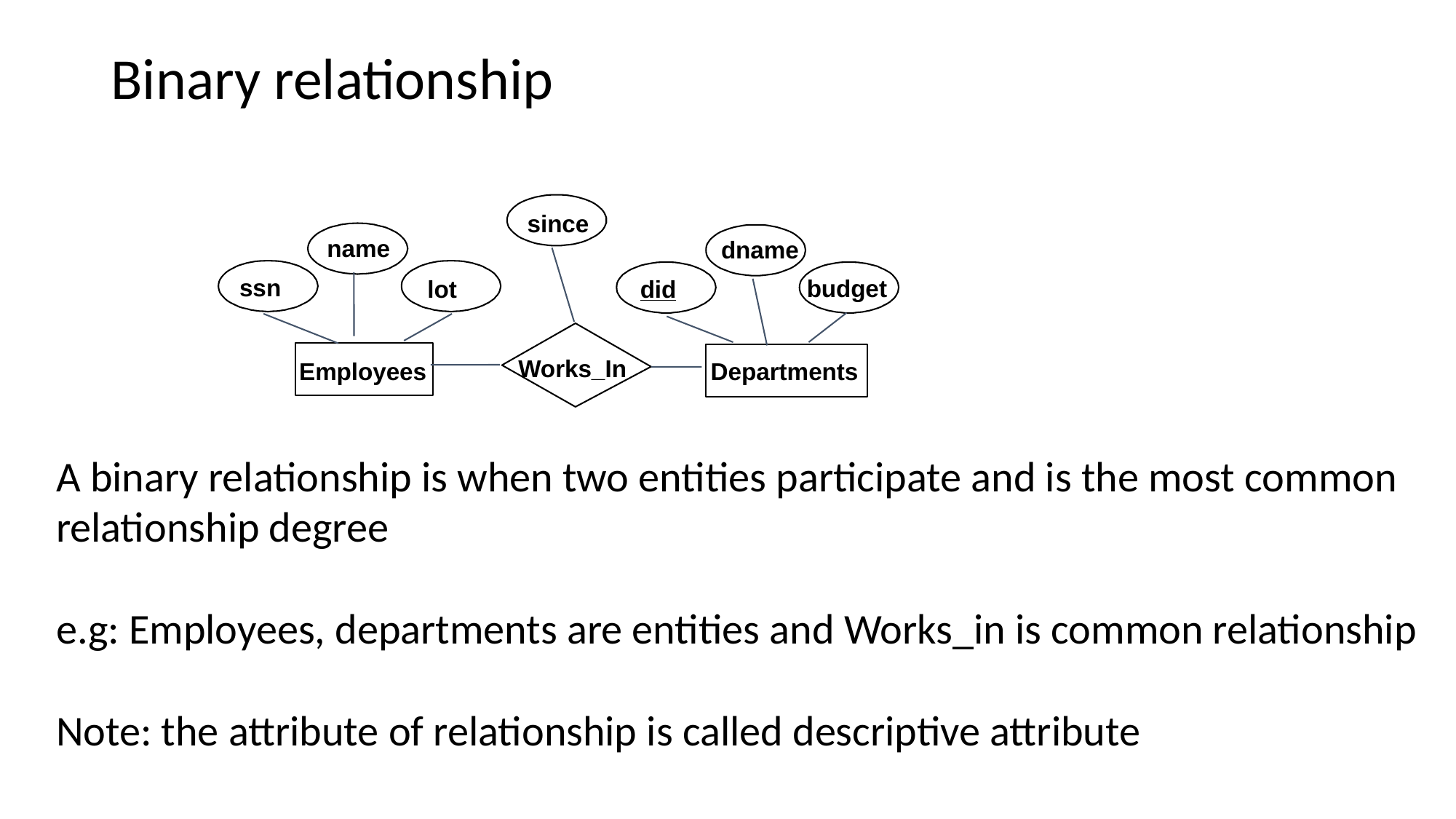

# Binary relationship

since

name
dname

ssn
budget
lot
did

Works_In
Employees
Departments

A binary relationship is when two entities participate and is the most common relationship degree

e.g: Employees, departments are entities and Works_in is common relationship

Note: the attribute of relationship is called descriptive attribute